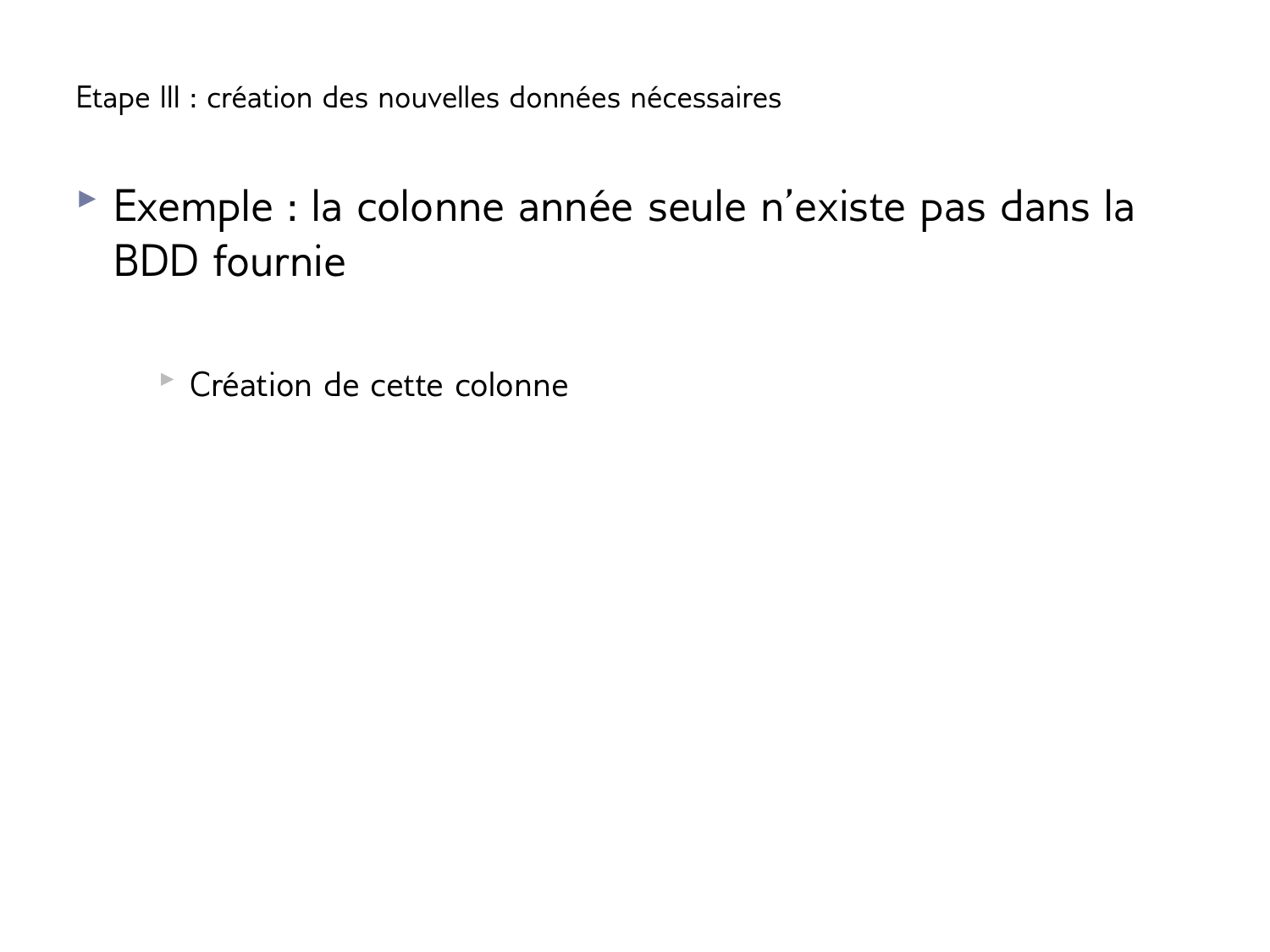

# Etape III : création des nouvelles données nécessaires
Exemple : la colonne année seule n’existe pas dans la BDD fournie

Création de cette colonne